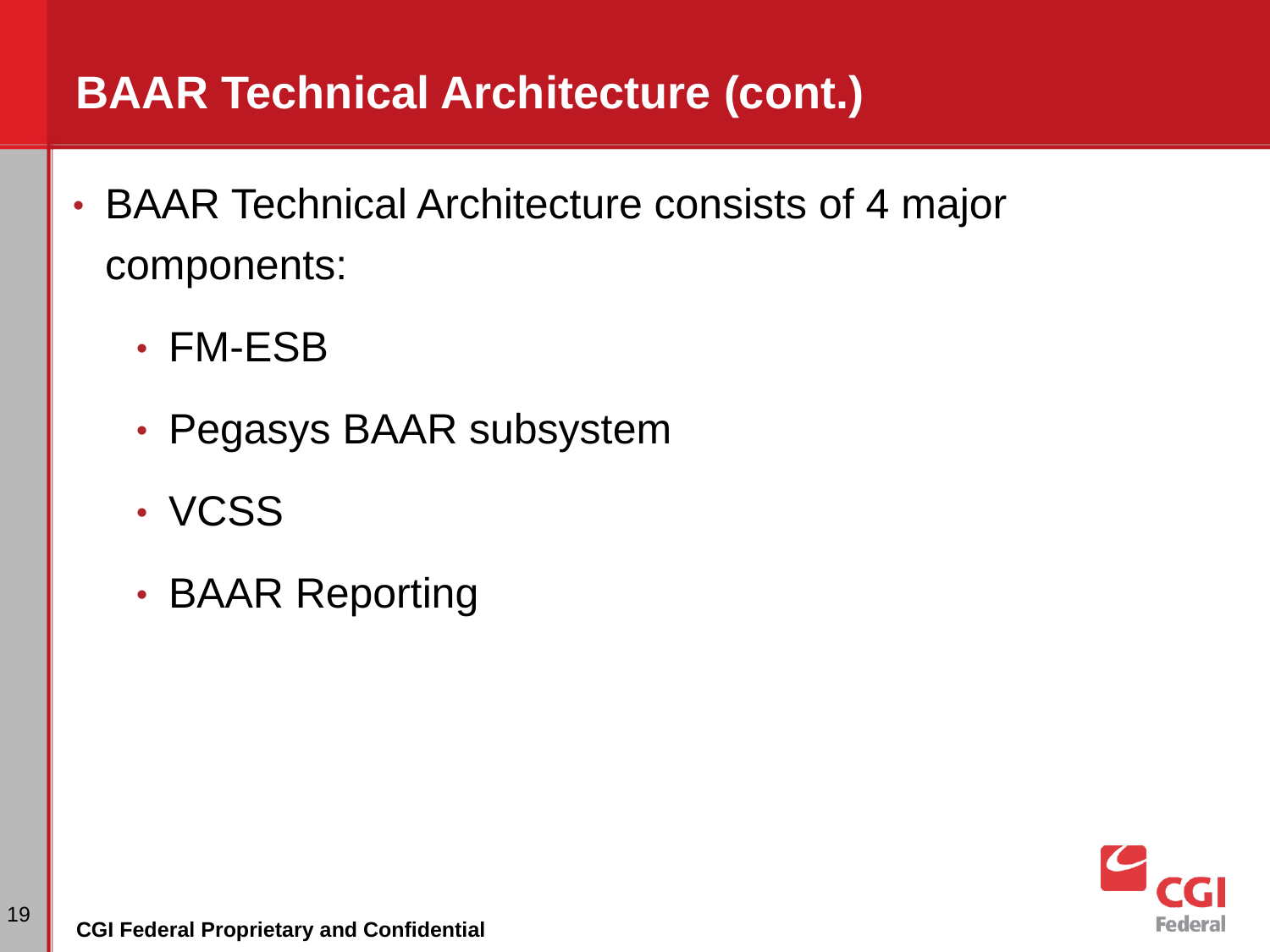

# BAAR Technical Architecture (cont.)
BAAR Technical Architecture consists of 4 major components:
FM-ESB
Pegasys BAAR subsystem
VCSS
BAAR Reporting

19
CGI Federal Proprietary and Confidential